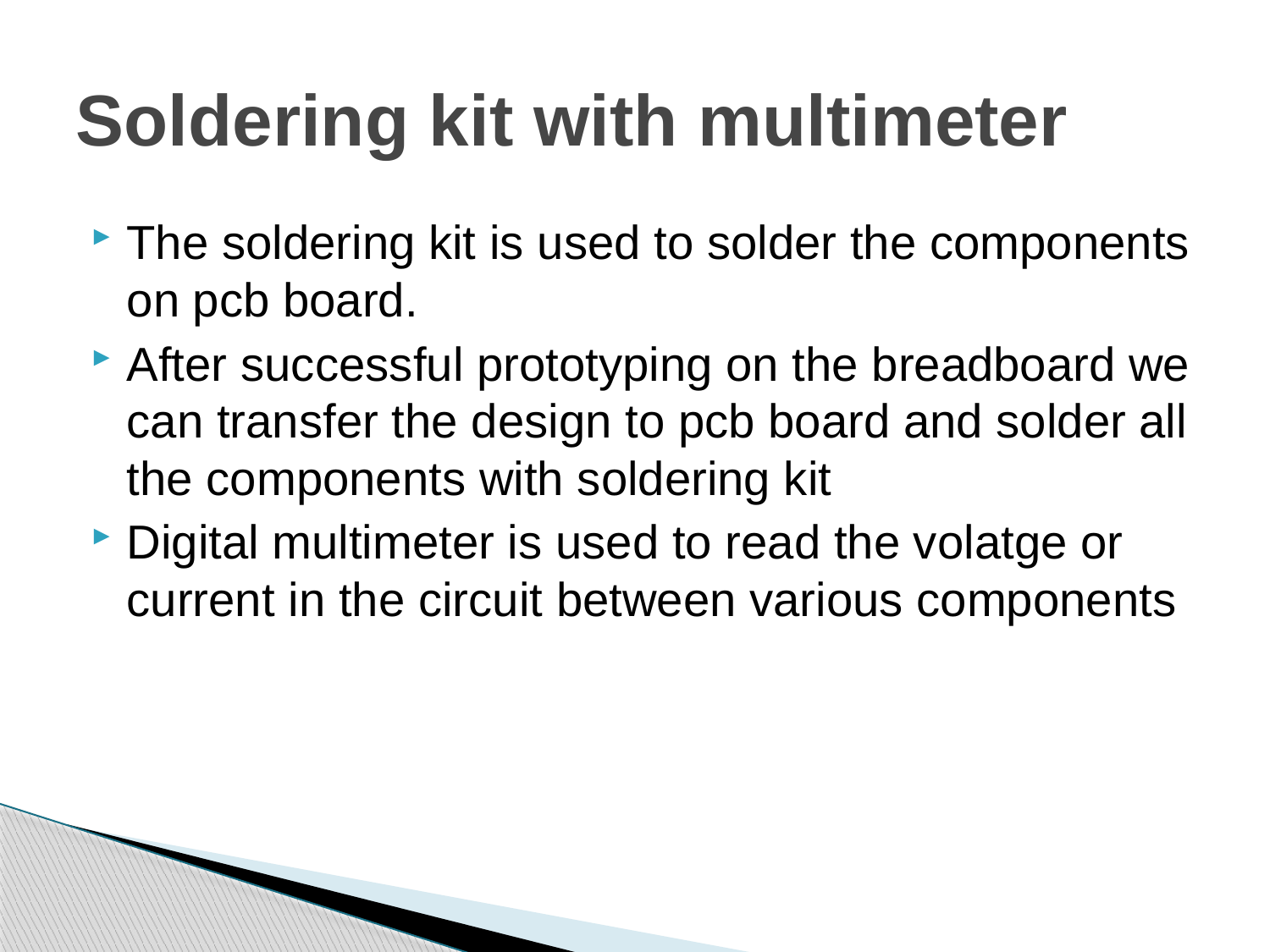

# Soldering kit with multimeter
The soldering kit is used to solder the components on pcb board.
After successful prototyping on the breadboard we can transfer the design to pcb board and solder all the components with soldering kit
Digital multimeter is used to read the volatge or current in the circuit between various components